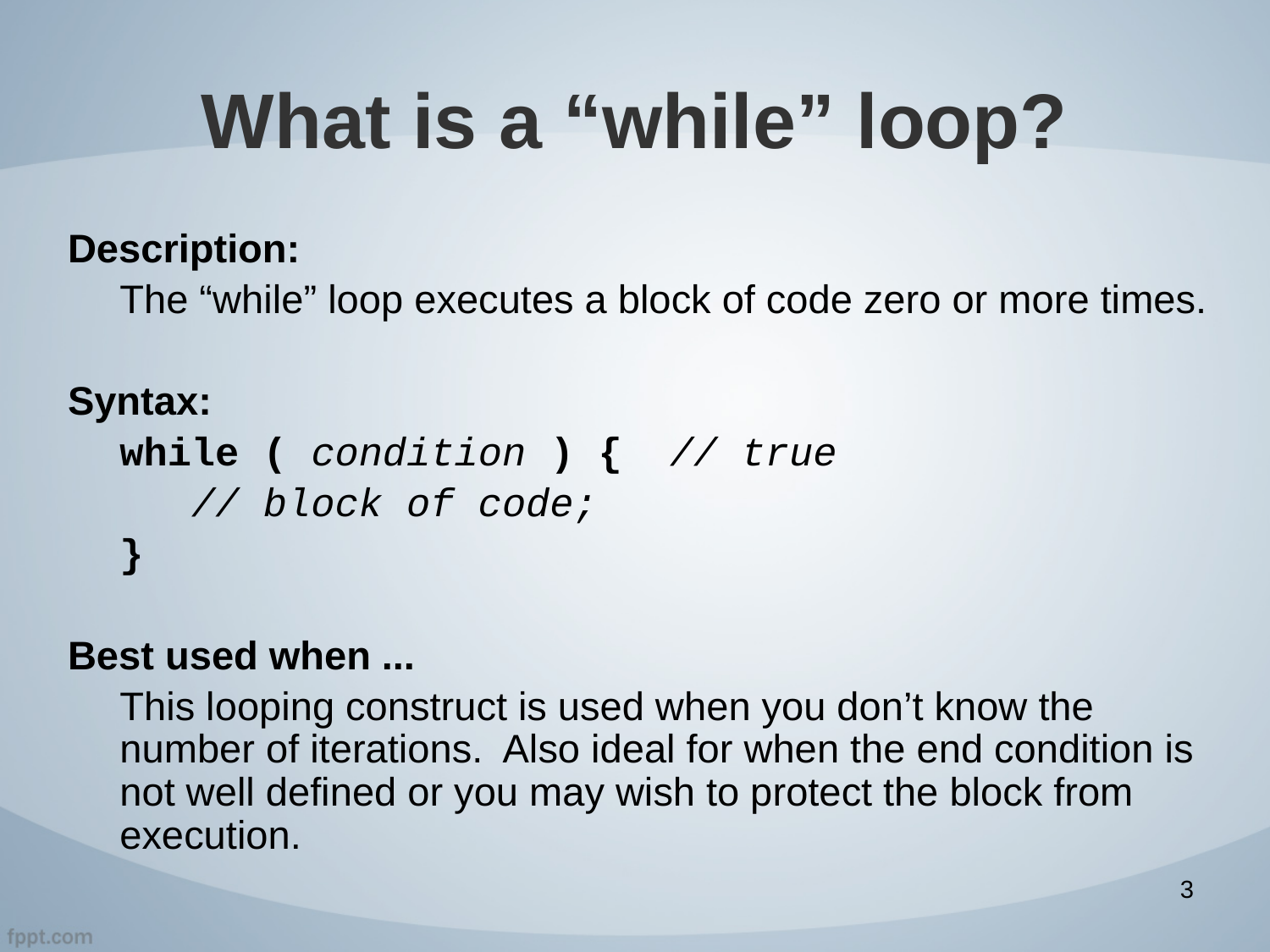

# What is a “while” loop?
Description:
The “while” loop executes a block of code zero or more times.

Syntax:
while ( condition ) {  // true
   // block of code;
}

Best used when ...
This looping construct is used when you don’t know the number of iterations.  Also ideal for when the end condition is not well defined or you may wish to protect the block from execution.
3